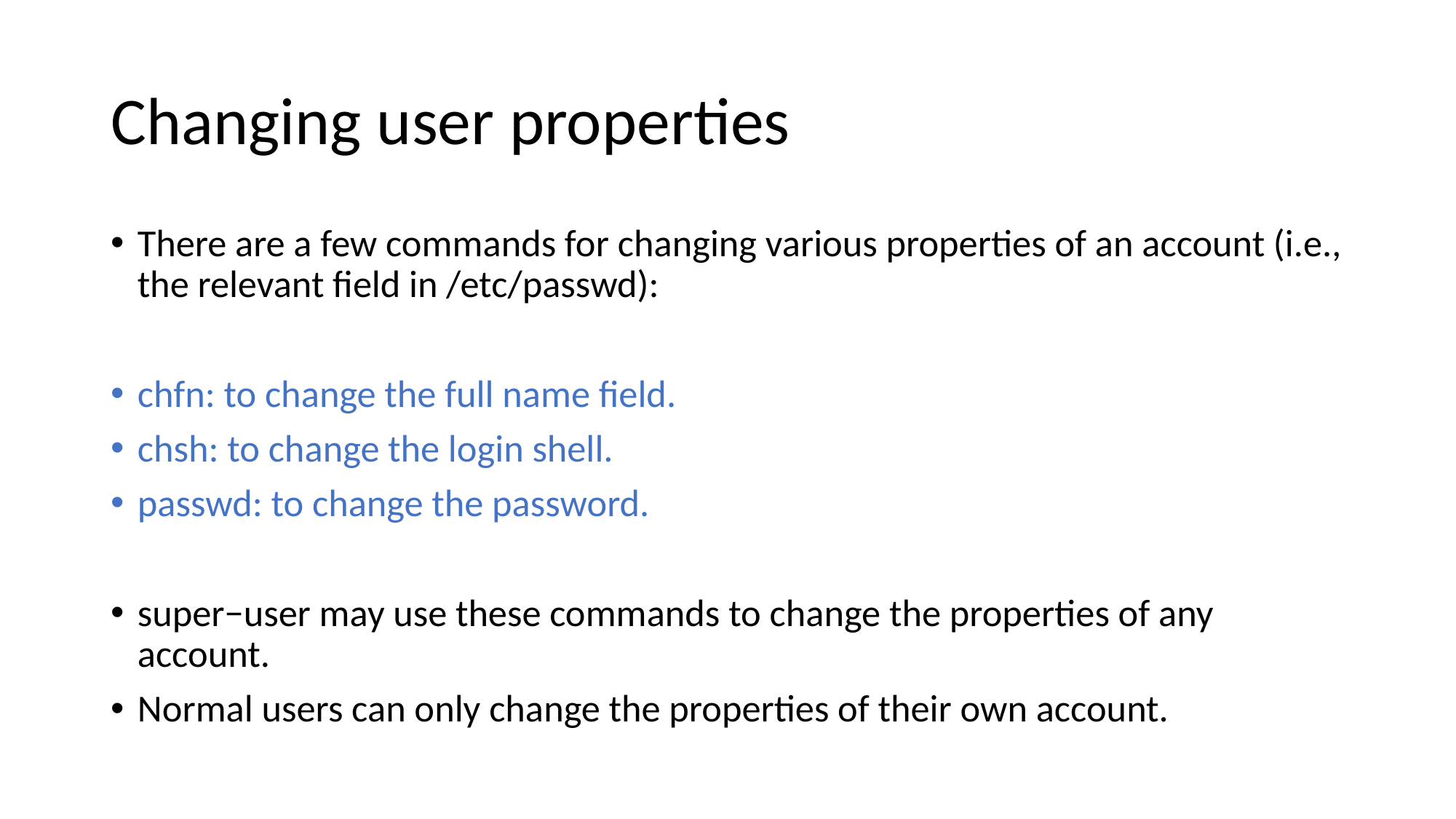

# Changing user properties
There are a few commands for changing various properties of an account (i.e., the relevant field in /etc/passwd):

chfn: to change the full name field.
chsh: to change the login shell.
passwd: to change the password.

super−user may use these commands to change the properties of any account.
Normal users can only change the properties of their own account.